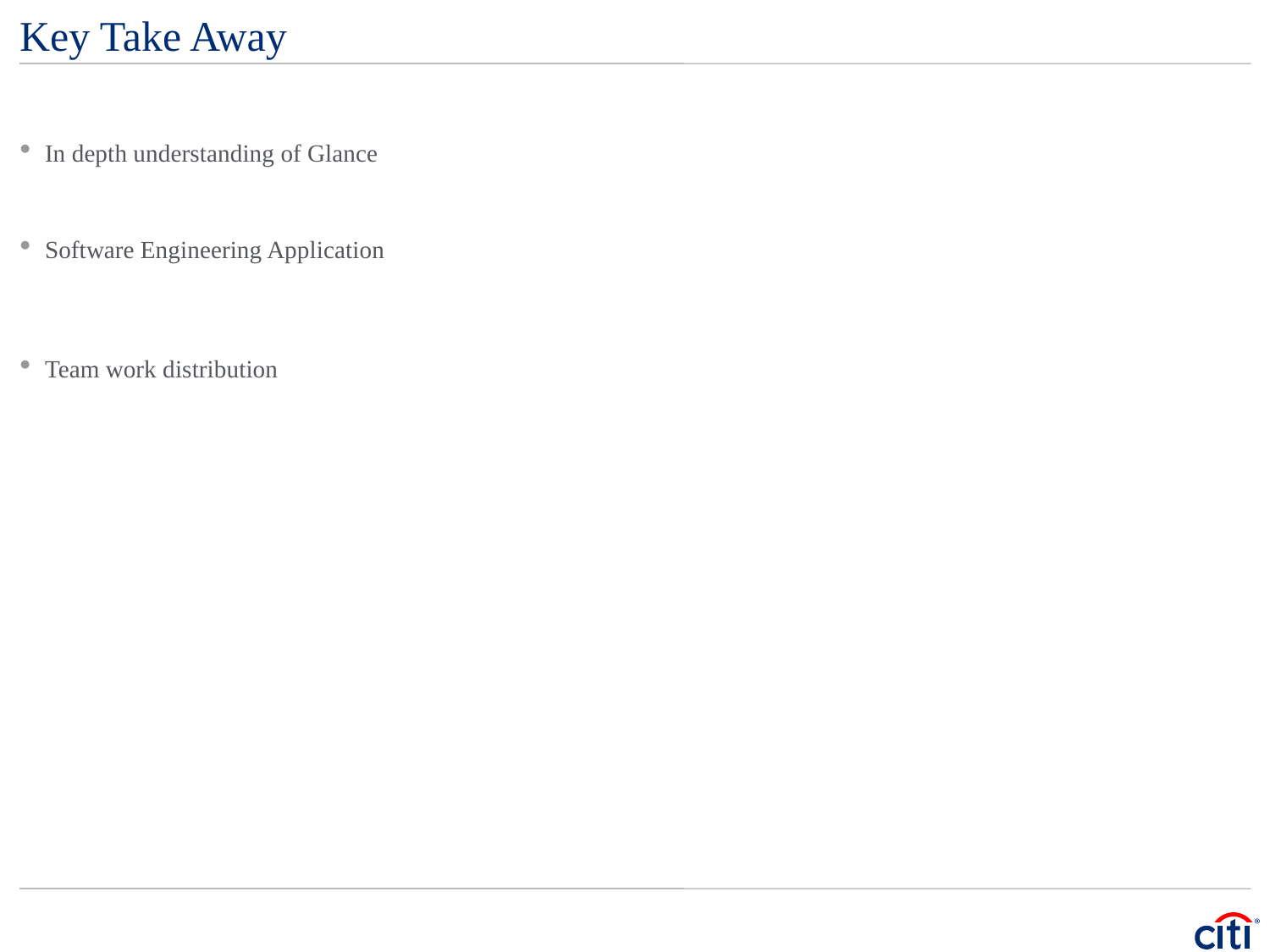

# Key Take Away
In depth understanding of Glance

Software Engineering Application

Team work distribution